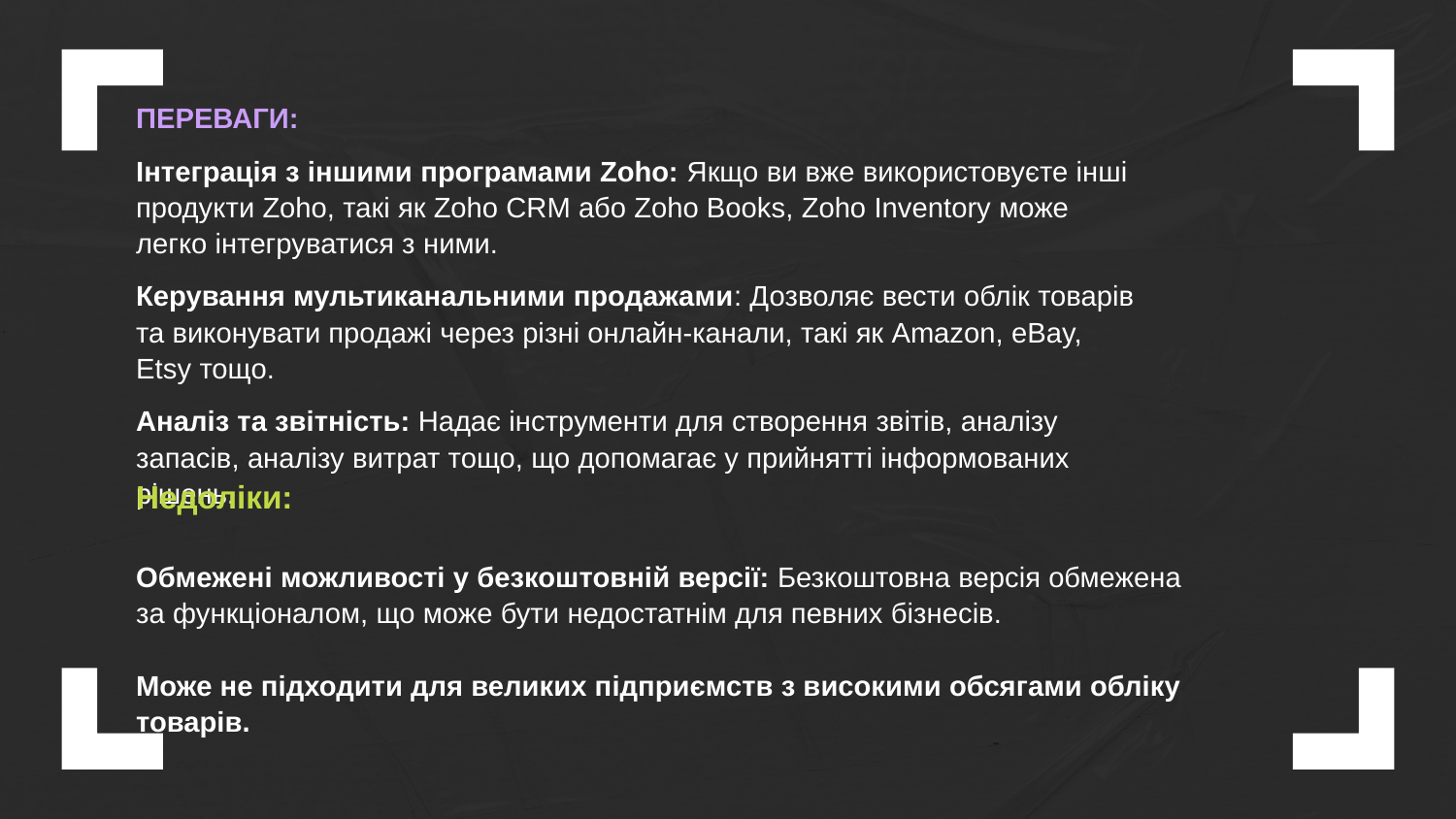

ПЕРЕВАГИ:
Інтеграція з іншими програмами Zoho: Якщо ви вже використовуєте інші продукти Zoho, такі як Zoho CRM або Zoho Books, Zoho Inventory може легко інтегруватися з ними.
Керування мультиканальними продажами: Дозволяє вести облік товарів та виконувати продажі через різні онлайн-канали, такі як Amazon, eBay, Etsy тощо.
Аналіз та звітність: Надає інструменти для створення звітів, аналізу запасів, аналізу витрат тощо, що допомагає у прийнятті інформованих рішень.

Недоліки:

Обмежені можливості у безкоштовній версії: Безкоштовна версія обмежена за функціоналом, що може бути недостатнім для певних бізнесів.

Може не підходити для великих підприємств з високими обсягами обліку товарів.